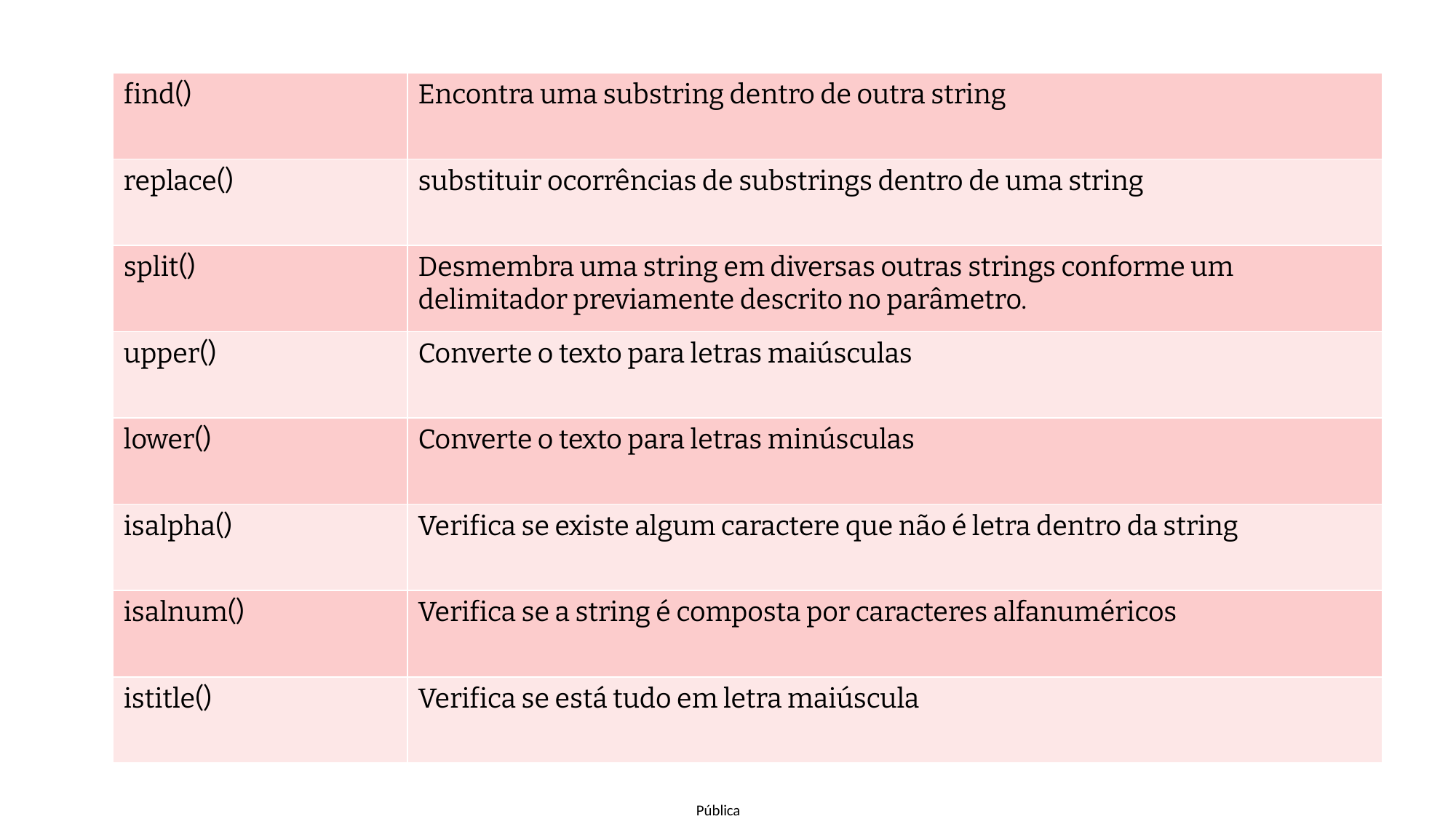

| find() | Encontra uma substring dentro de outra string |
| --- | --- |
| replace() | substituir ocorrências de substrings dentro de uma string |
| split() | Desmembra uma string em diversas outras strings conforme um delimitador previamente descrito no parâmetro. |
| upper() | Converte o texto para letras maiúsculas |
| lower() | Converte o texto para letras minúsculas |
| isalpha() | Verifica se existe algum caractere que não é letra dentro da string |
| isalnum() | Verifica se a string é composta por caracteres alfanuméricos |
| istitle() | Verifica se está tudo em letra maiúscula |